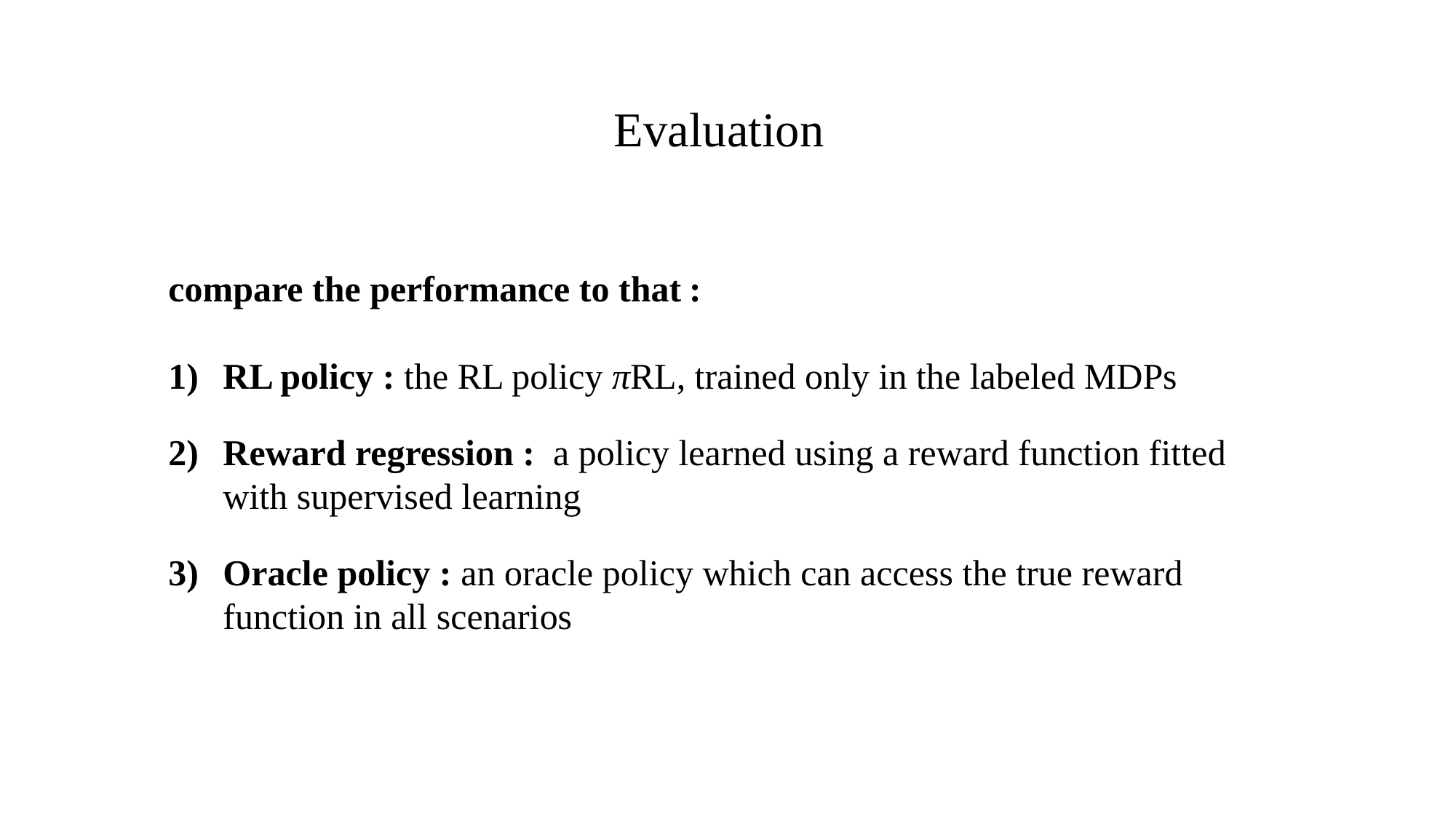

Evaluation
compare the performance to that :

RL policy : the RL policy πRL, trained only in the labeled MDPs

Reward regression :  a policy learned using a reward function fitted with supervised learning

Oracle policy : an oracle policy which can access the true reward
      function in all scenarios